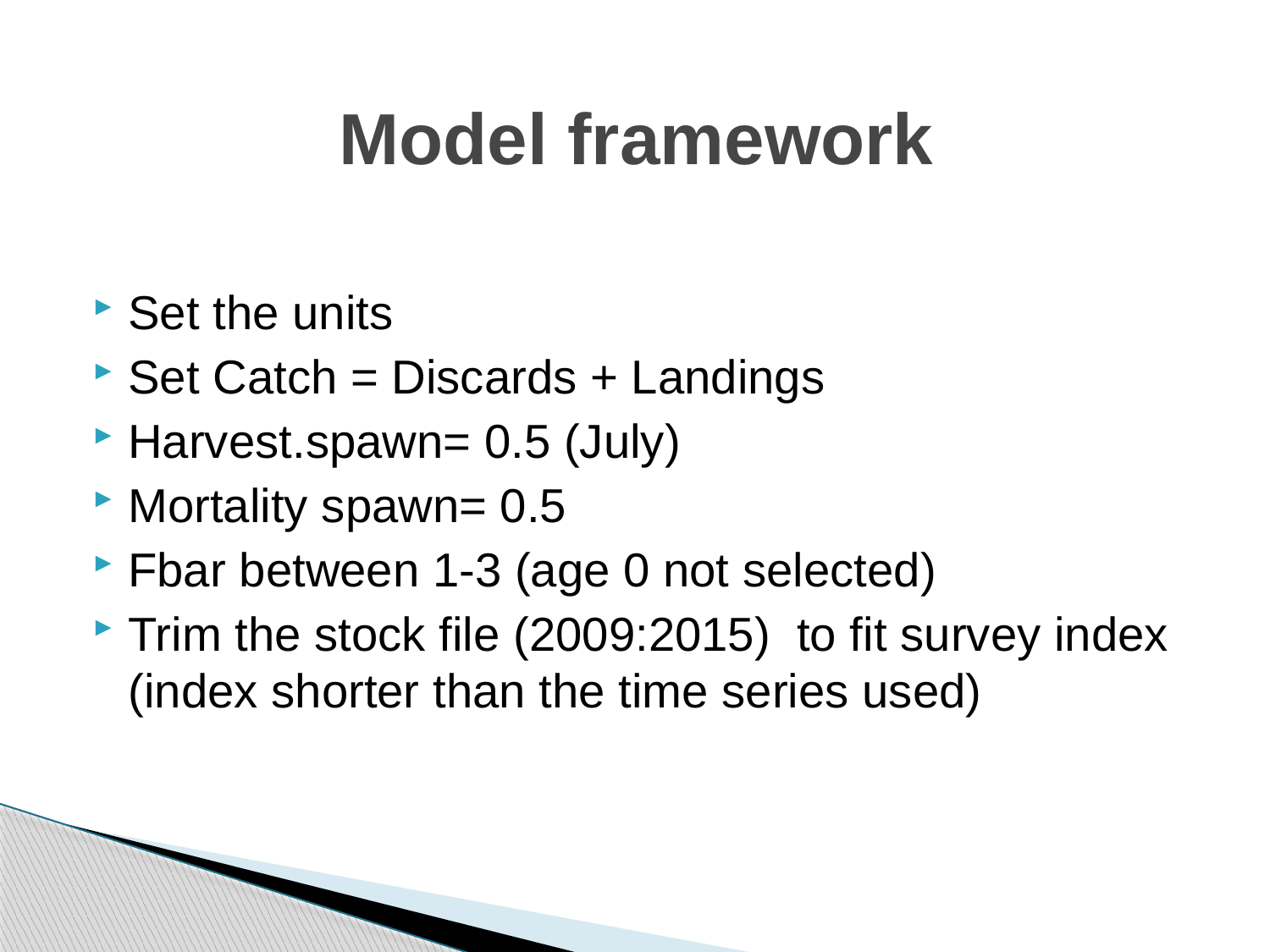

# Model framework
Set the units
Set Catch = Discards + Landings
Harvest.spawn= 0.5 (July)
Mortality spawn= 0.5
Fbar between 1-3 (age 0 not selected)
Trim the stock file (2009:2015)  to fit survey index (index shorter than the time series used)